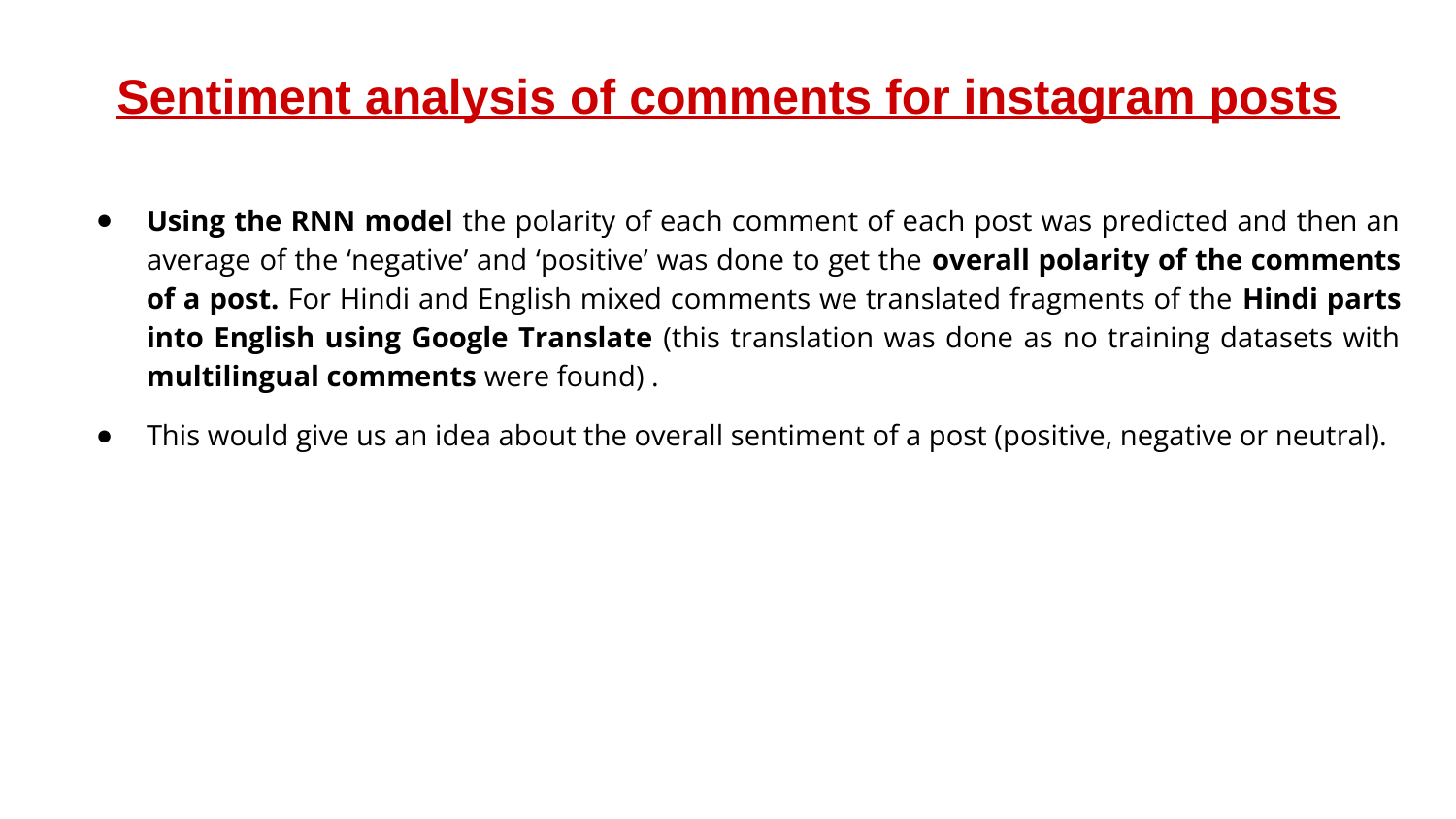

# Sentiment analysis of comments for instagram posts
Using the RNN model the polarity of each comment of each post was predicted and then an average of the ‘negative’ and ‘positive’ was done to get the overall polarity of the comments of a post. For Hindi and English mixed comments we translated fragments of the Hindi parts into English using Google Translate (this translation was done as no training datasets with multilingual comments were found) .
This would give us an idea about the overall sentiment of a post (positive, negative or neutral).